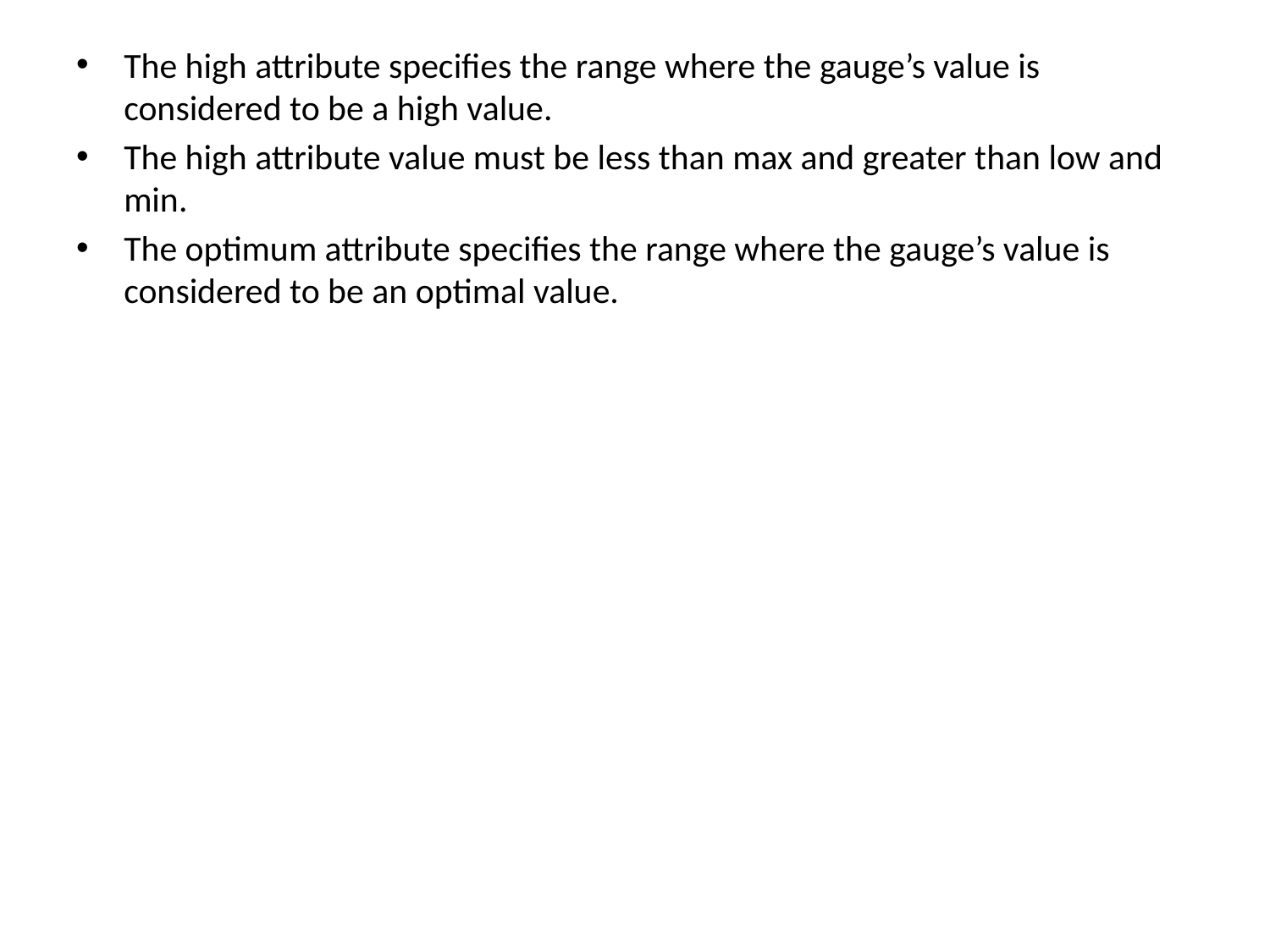

The high attribute specifies the range where the gauge’s value is considered to be a high value.
The high attribute value must be less than max and greater than low and min.
The optimum attribute specifies the range where the gauge’s value is considered to be an optimal value.